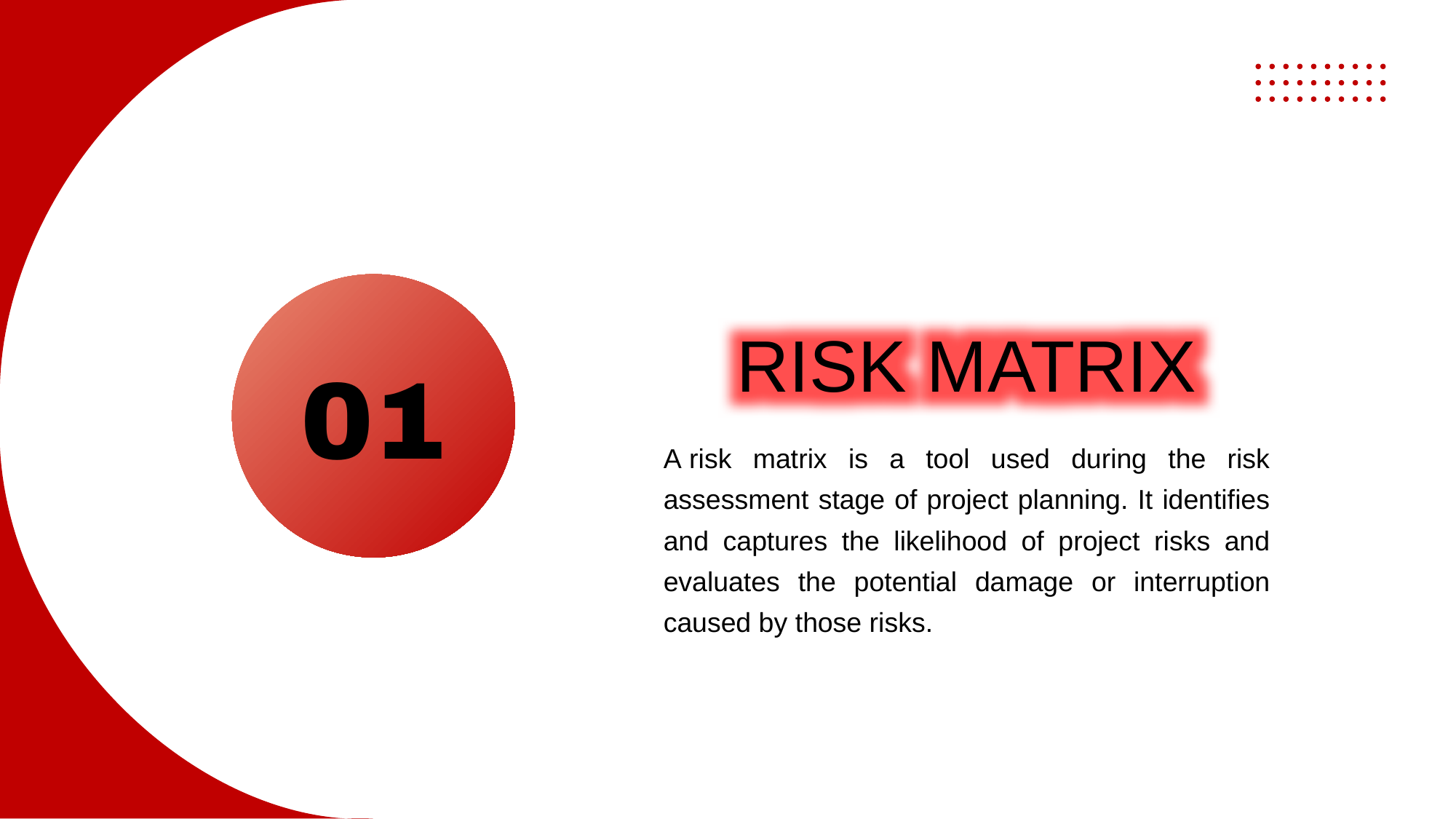

01
RISK MATRIX

A risk matrix is a tool used during the risk assessment stage of project planning. It identifies and captures the likelihood of project risks and evaluates the potential damage or interruption caused by those risks.